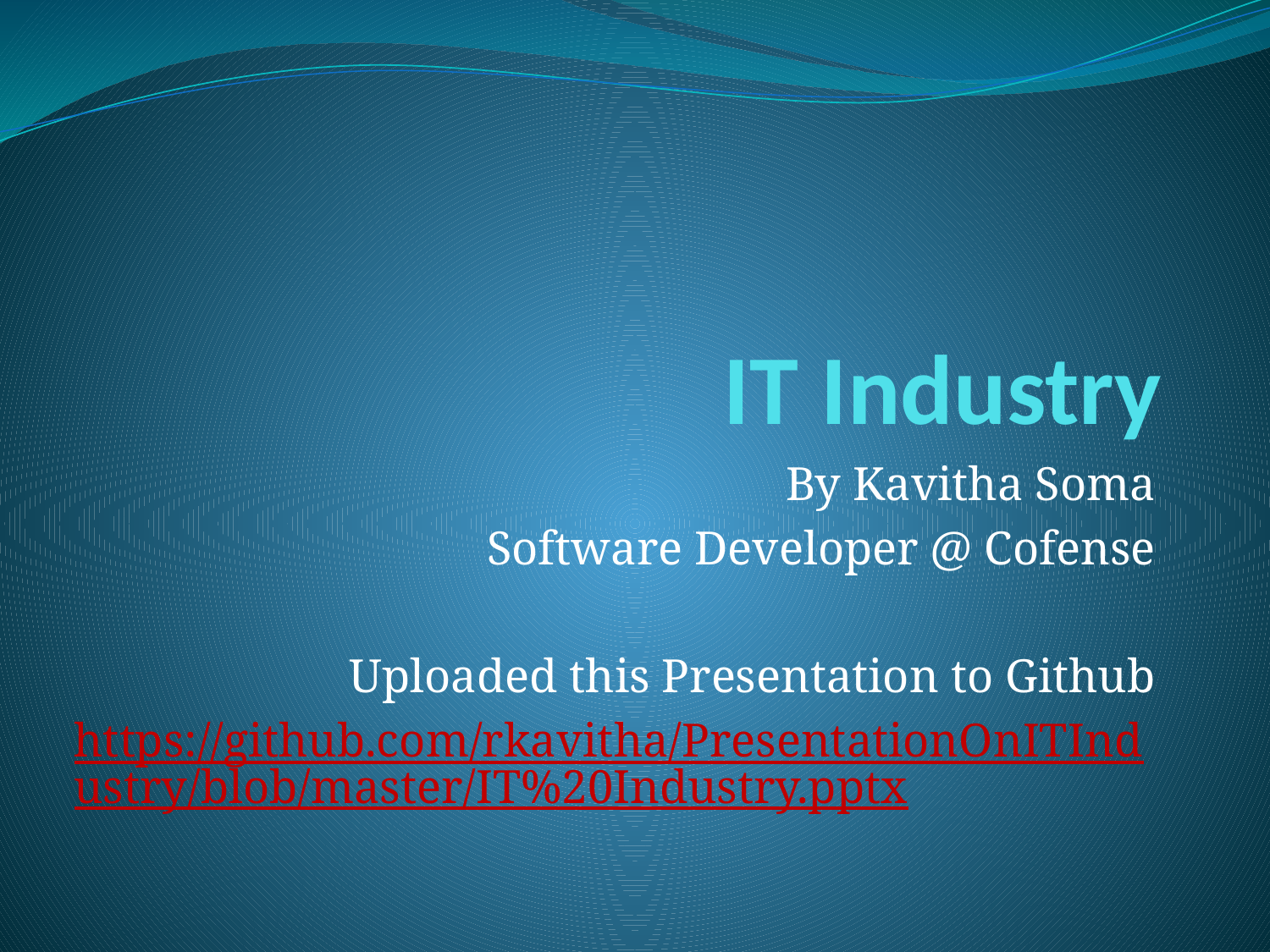

# IT Industry
By Kavitha Soma
Software Developer @ Cofense

Uploaded this Presentation to Github
https://github.com/rkavitha/PresentationOnITIndustry/blob/master/IT%20Industry.pptx